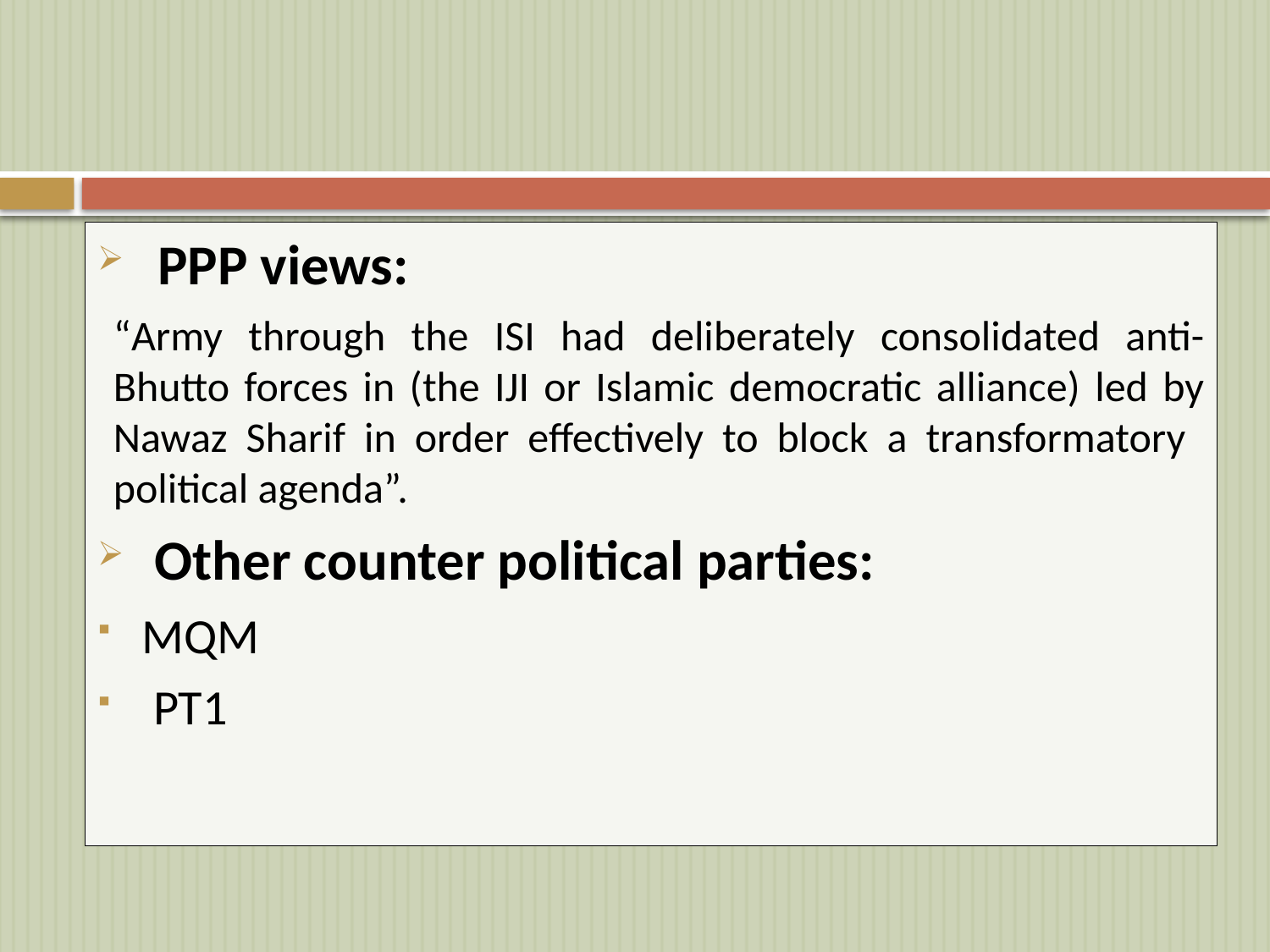

#
 PPP views:
“Army through the ISI had deliberately consolidated anti-Bhutto forces in (the IJI or Islamic democratic alliance) led by Nawaz Sharif in order effectively to block a transformatory  political agenda”.
 Other counter political parties:
MQM
 PT1